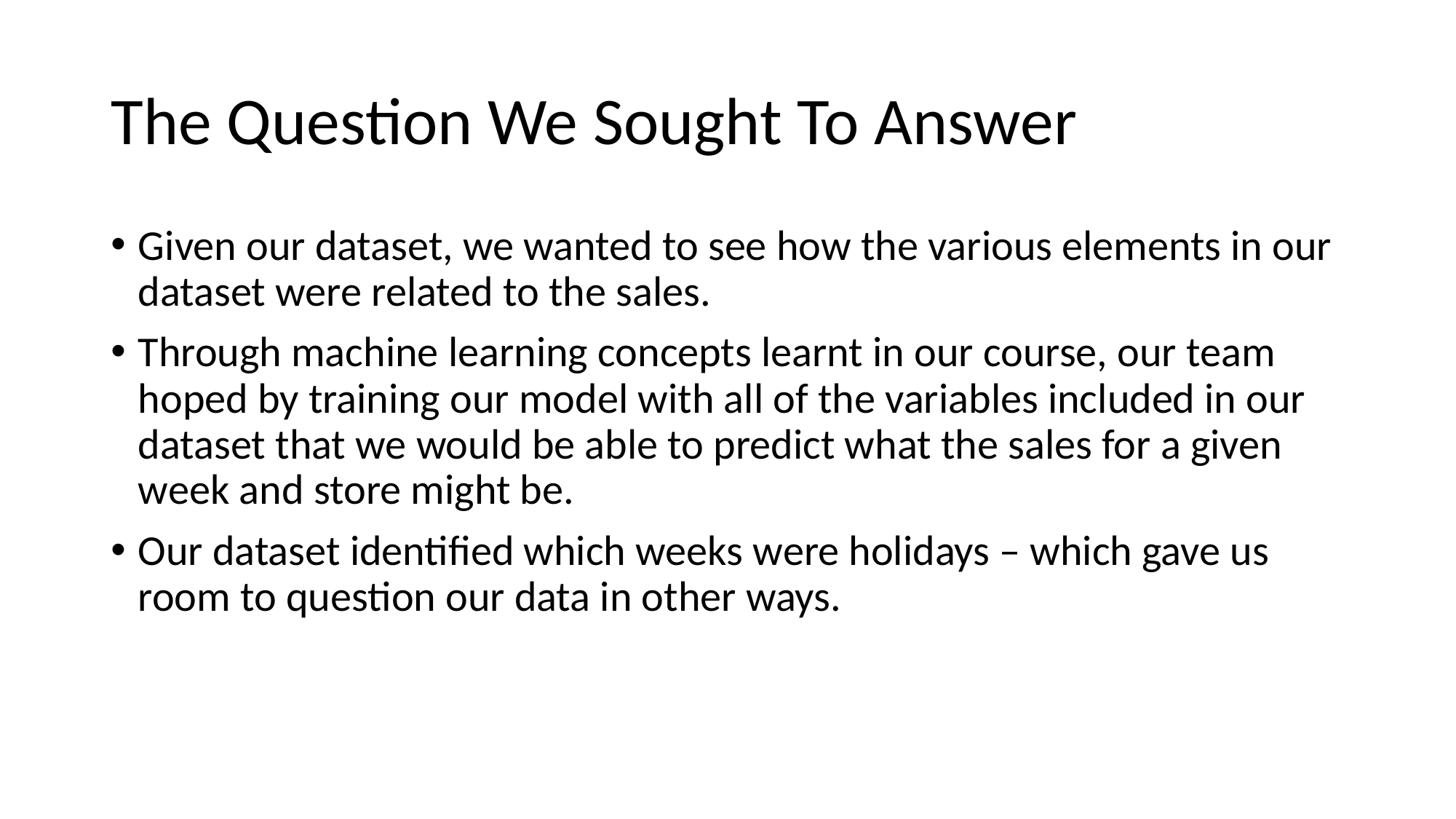

# The Question We Sought To Answer
Given our dataset, we wanted to see how the various elements in our dataset were related to the sales.
Through machine learning concepts learnt in our course, our team hoped by training our model with all of the variables included in our dataset that we would be able to predict what the sales for a given week and store might be.
Our dataset identified which weeks were holidays – which gave us room to question our data in other ways.